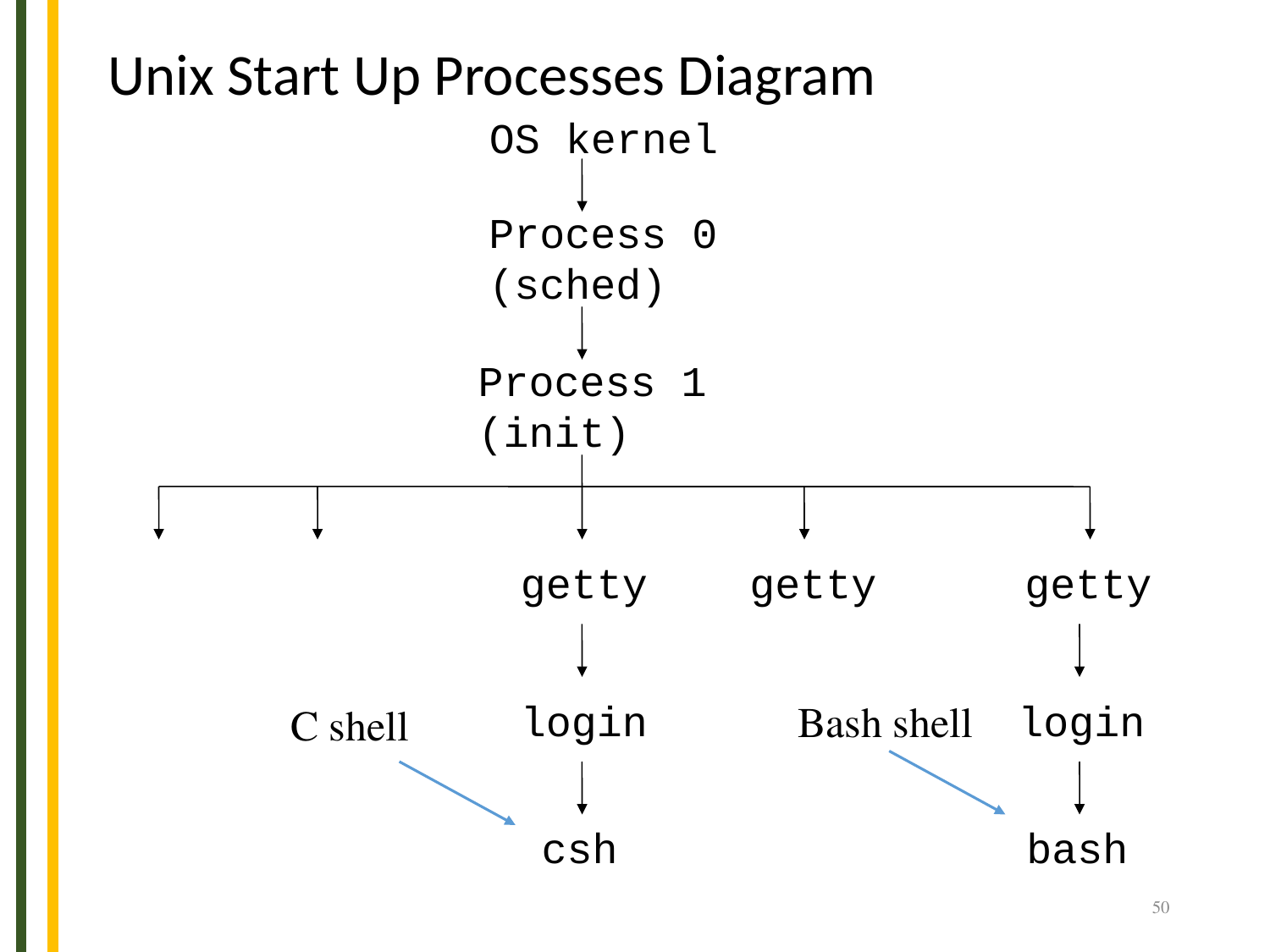

# Unix Start Up Processes Diagram
OS kernel

Process 0
(sched)

Process 1
(init)

getty
getty
getty

login
login
Bash shell
C shell

csh
bash
50